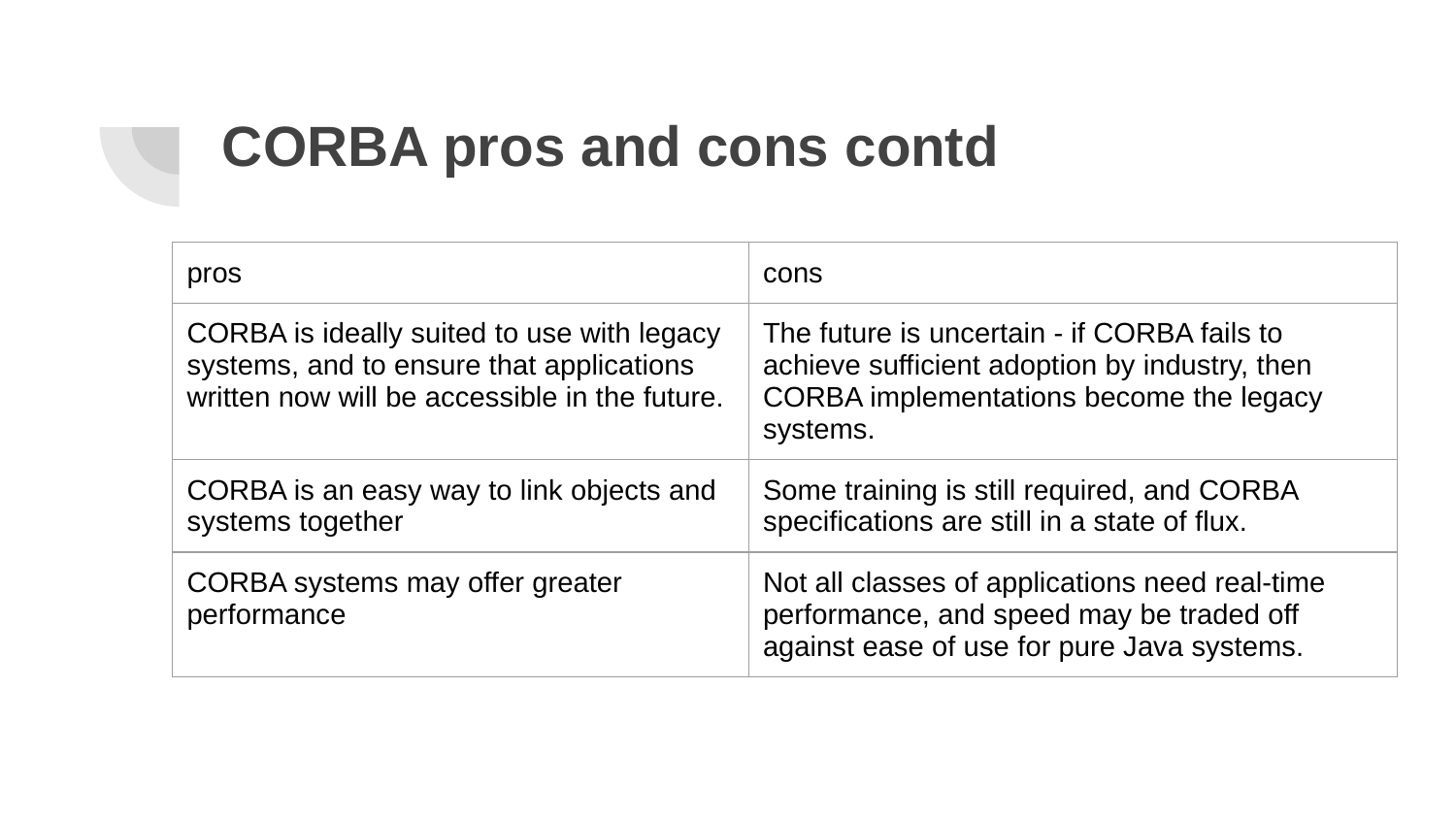

# CORBA pros and cons contd
| pros | cons |
| --- | --- |
| CORBA is ideally suited to use with legacy systems, and to ensure that applications written now will be accessible in the future. | The future is uncertain - if CORBA fails to achieve sufficient adoption by industry, then CORBA implementations become the legacy systems. |
| CORBA is an easy way to link objects and systems together | Some training is still required, and CORBA specifications are still in a state of flux. |
| CORBA systems may offer greater performance | Not all classes of applications need real-time performance, and speed may be traded off against ease of use for pure Java systems. |